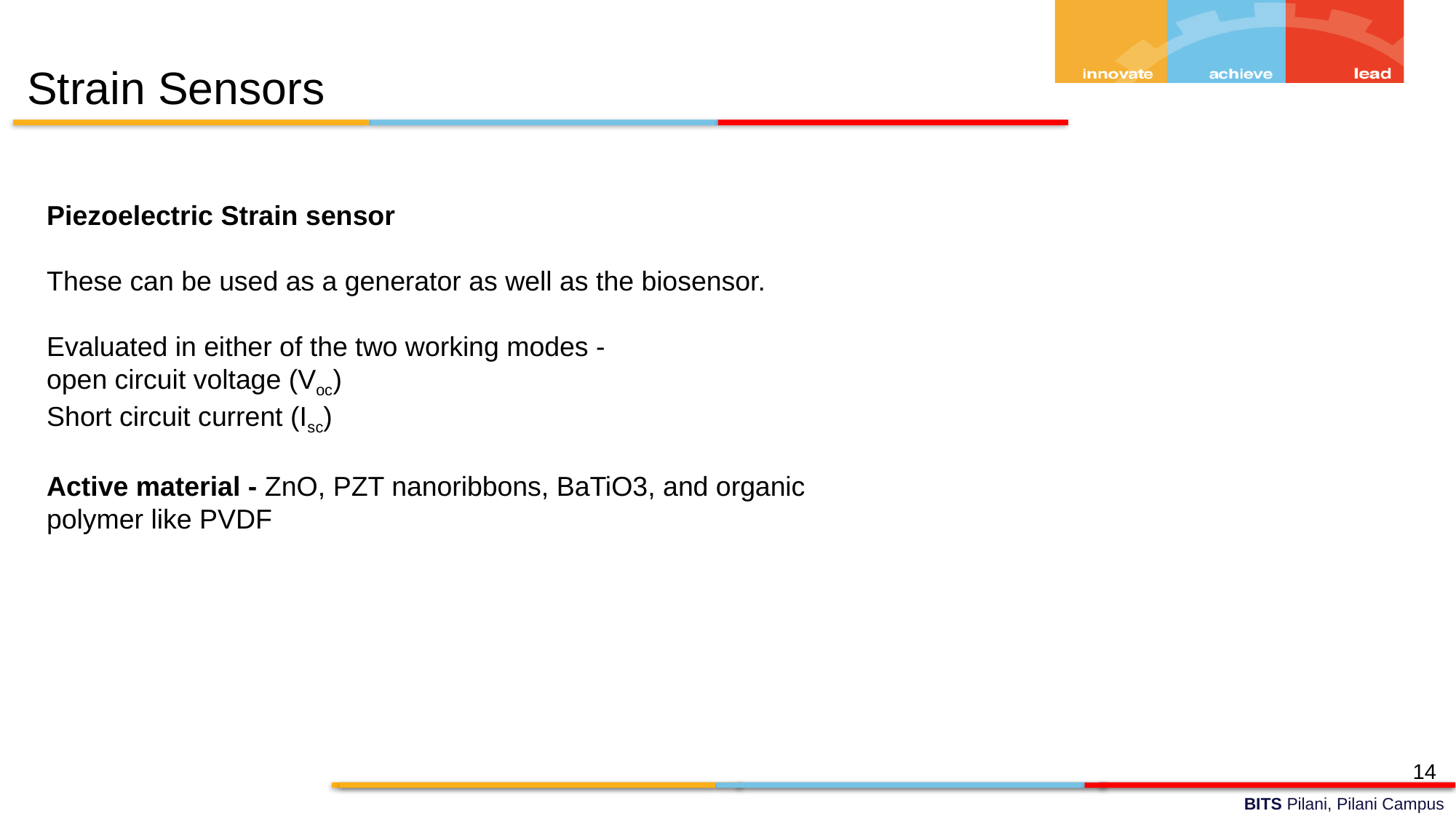

Strain Sensors

Piezoelectric Strain sensor

These can be used as a generator as well as the biosensor.

Evaluated in either of the two working modes -
open circuit voltage (Voc)
Short circuit current (Isc)

Active material - ZnO, PZT nanoribbons, BaTiO3, and organic polymer like PVDF

14